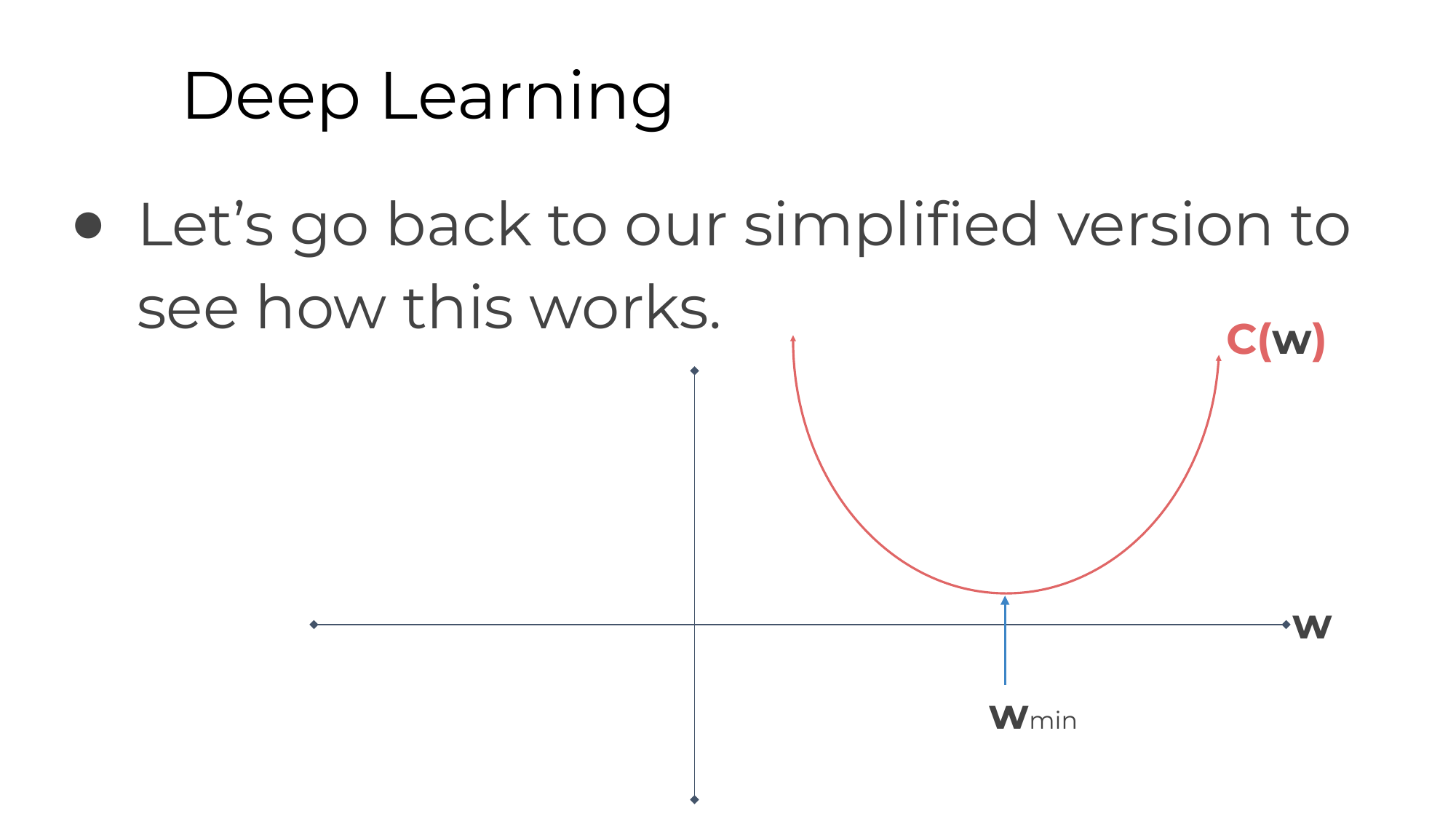

# Deep Learning

Let’s go back to our simplified version to see how this works.
C(w)
w
wmin